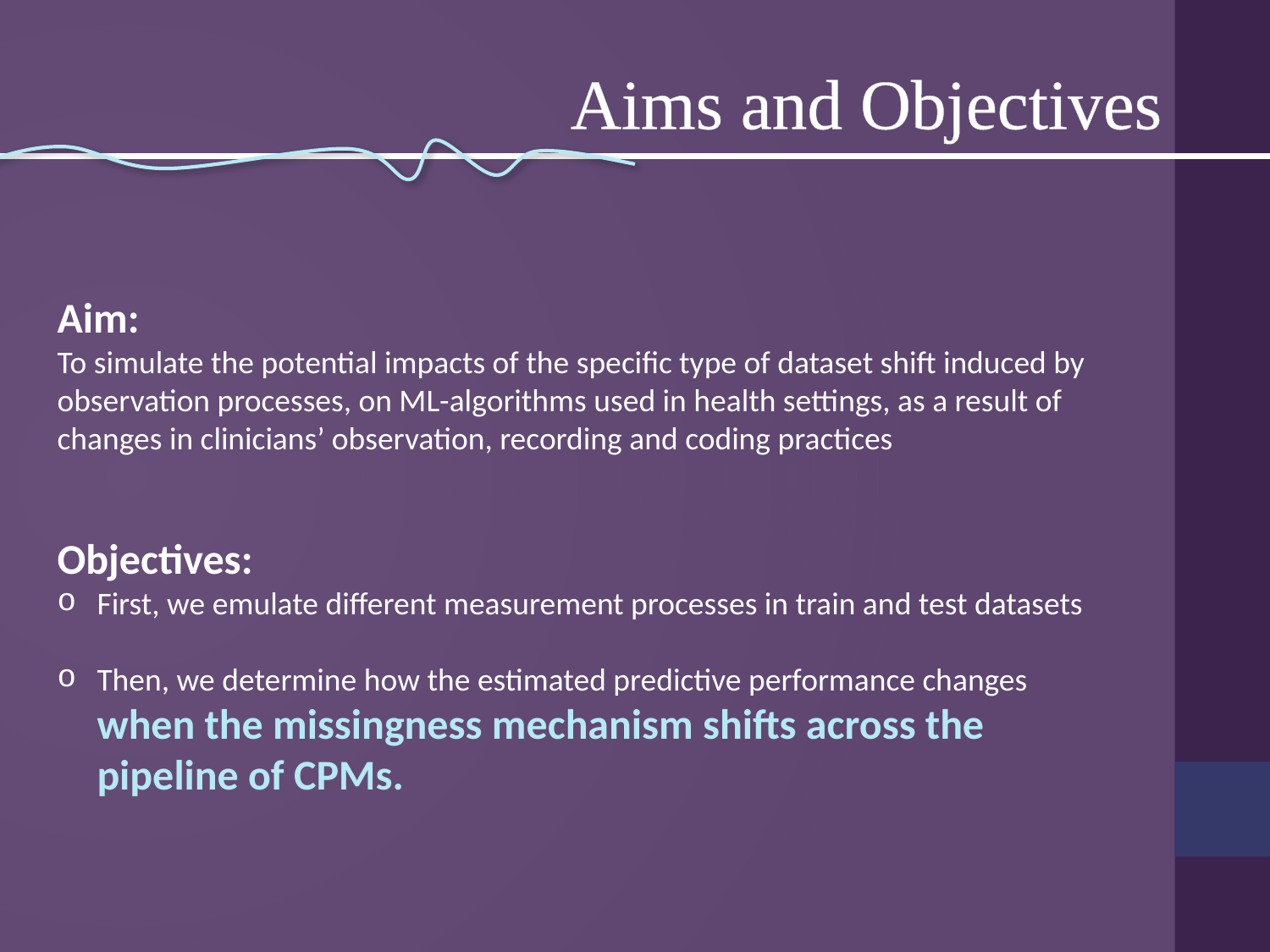

Aims and Objectives

Aim:
To simulate the potential impacts of the specific type of dataset shift induced by observation processes, on ML-algorithms used in health settings, as a result of changes in clinicians’ observation, recording and coding practices

Objectives:
First, we emulate different measurement processes in train and test datasets

Then, we determine how the estimated predictive performance changes when the missingness mechanism shifts across the pipeline of CPMs.